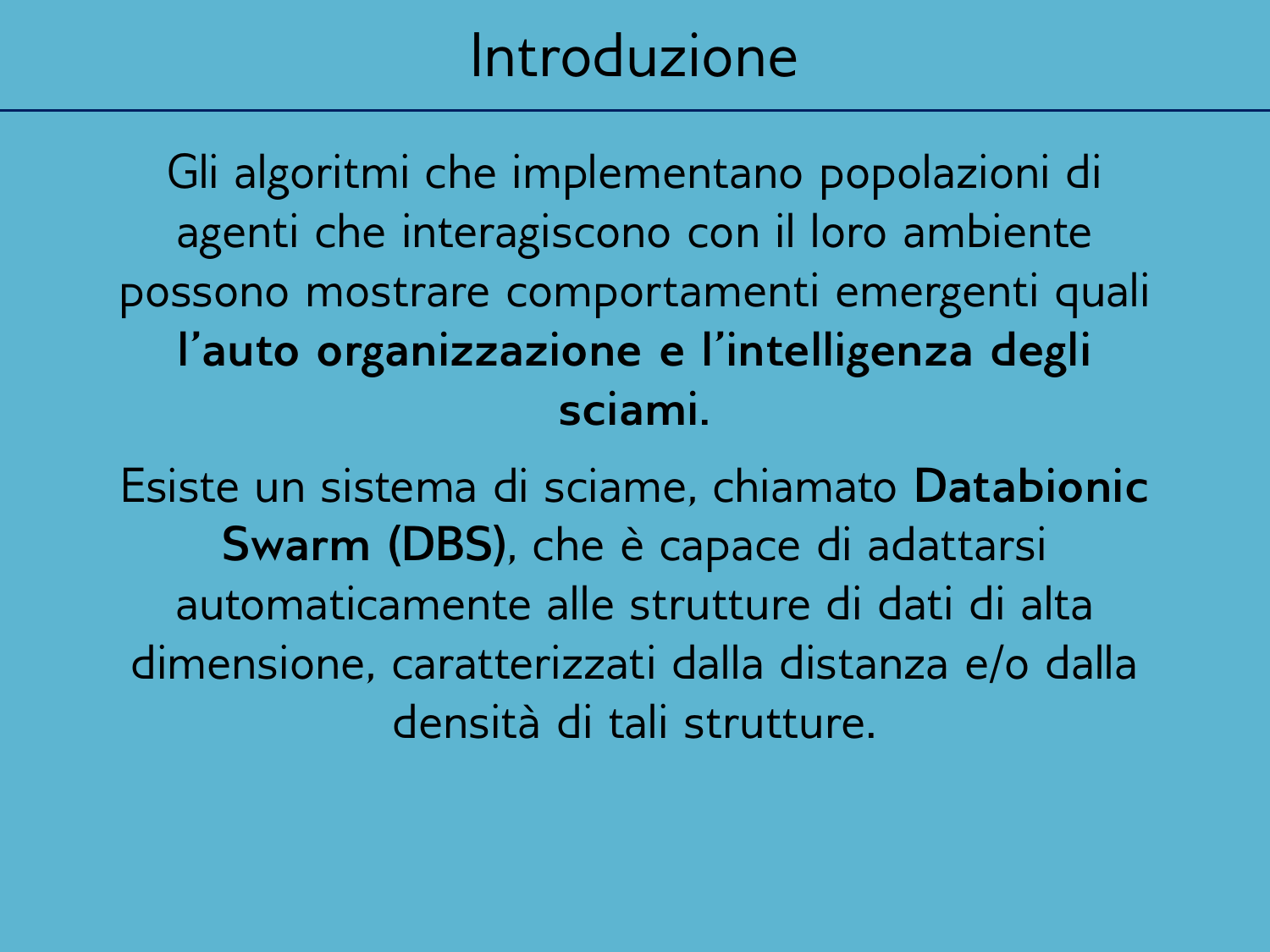

Introduzione

Gli algoritmi che implementano popolazioni di agenti che interagiscono con il loro ambiente possono mostrare comportamenti emergenti quali l’auto organizzazione e l’intelligenza degli sciami.
Esiste un sistema di sciame, chiamato Databionic Swarm (DBS), che è capace di adattarsi automaticamente alle strutture di dati di alta dimensione, caratterizzati dalla distanza e/o dalla densità di tali strutture.